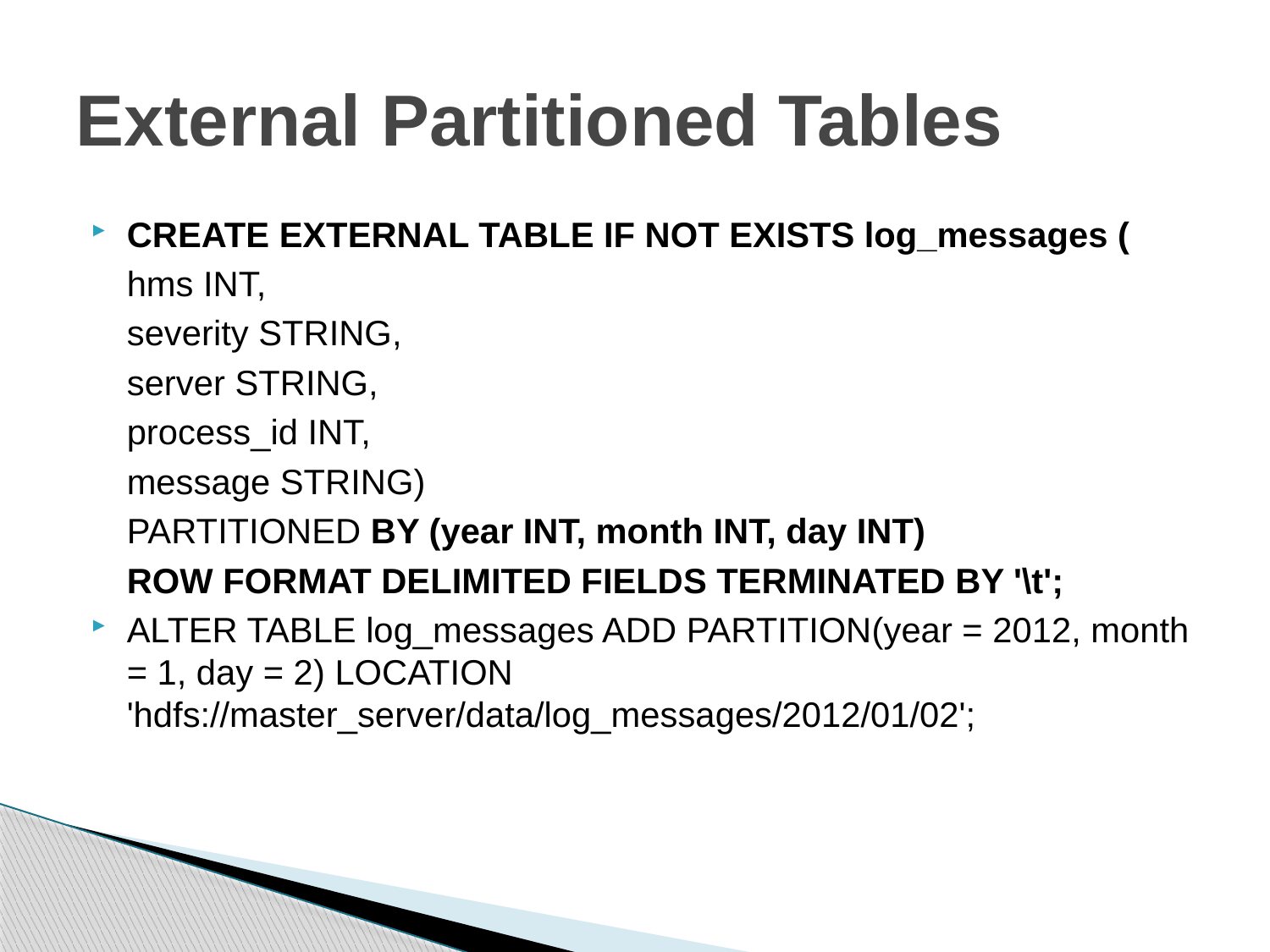

# External Partitioned Tables
CREATE EXTERNAL TABLE IF NOT EXISTS log_messages (
	hms INT,
	severity STRING,
	server STRING,
	process_id INT,
	message STRING)
	PARTITIONED BY (year INT, month INT, day INT)
	ROW FORMAT DELIMITED FIELDS TERMINATED BY '\t';
ALTER TABLE log_messages ADD PARTITION(year = 2012, month = 1, day = 2) LOCATION 'hdfs://master_server/data/log_messages/2012/01/02';